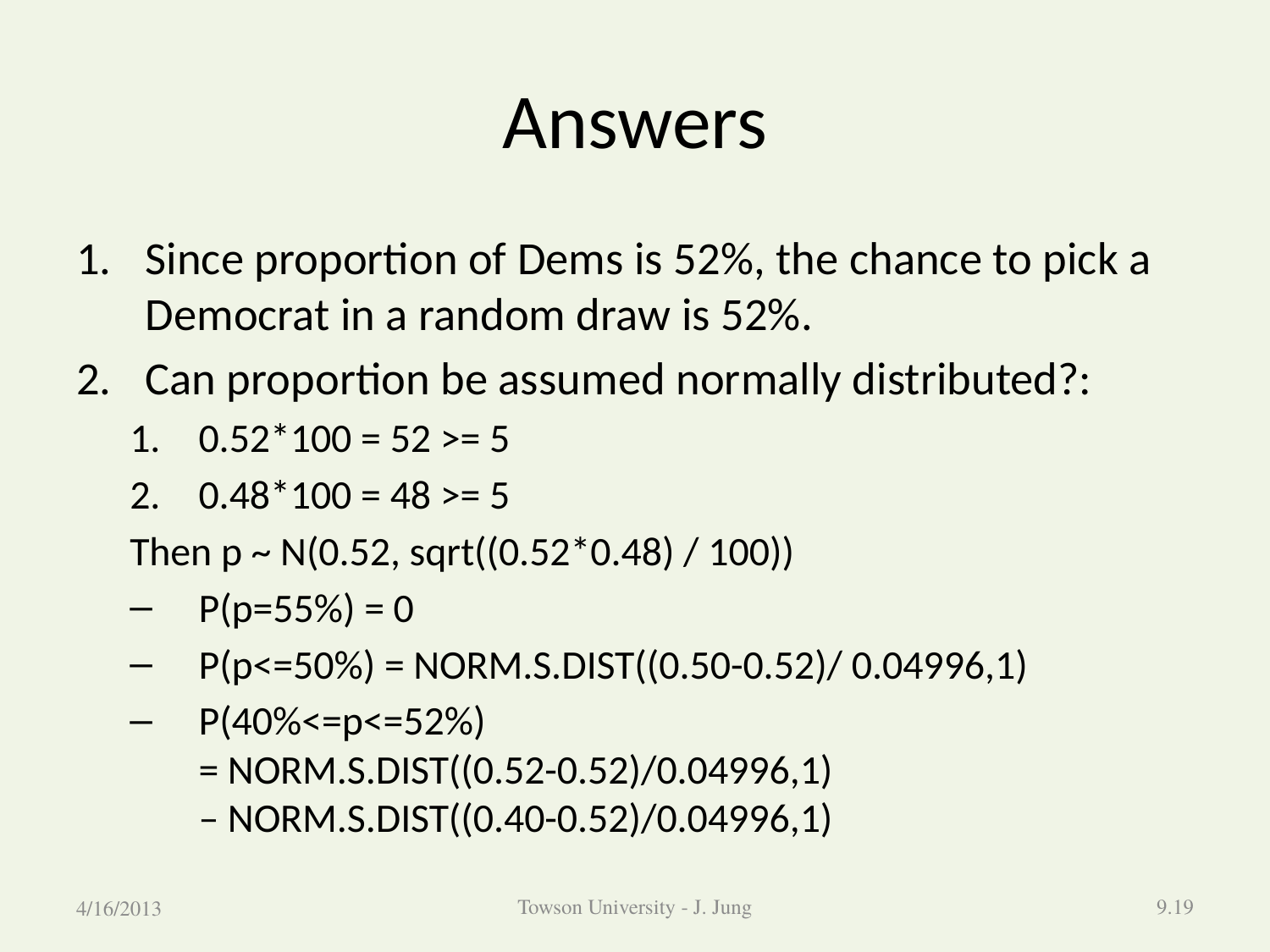

# Answers
Since proportion of Dems is 52%, the chance to pick a Democrat in a random draw is 52%.
Can proportion be assumed normally distributed?:
0.52*100 = 52 >= 5
0.48*100 = 48 >= 5
Then p ~ N(0.52, sqrt((0.52*0.48) / 100))
P(p=55%) = 0
P(p<=50%) = NORM.S.DIST((0.50-0.52)/ 0.04996,1)
P(40%<=p<=52%)
= NORM.S.DIST((0.52-0.52)/0.04996,1)
– NORM.S.DIST((0.40-0.52)/0.04996,1)

4/16/2013
Towson University - J. Jung
9.19